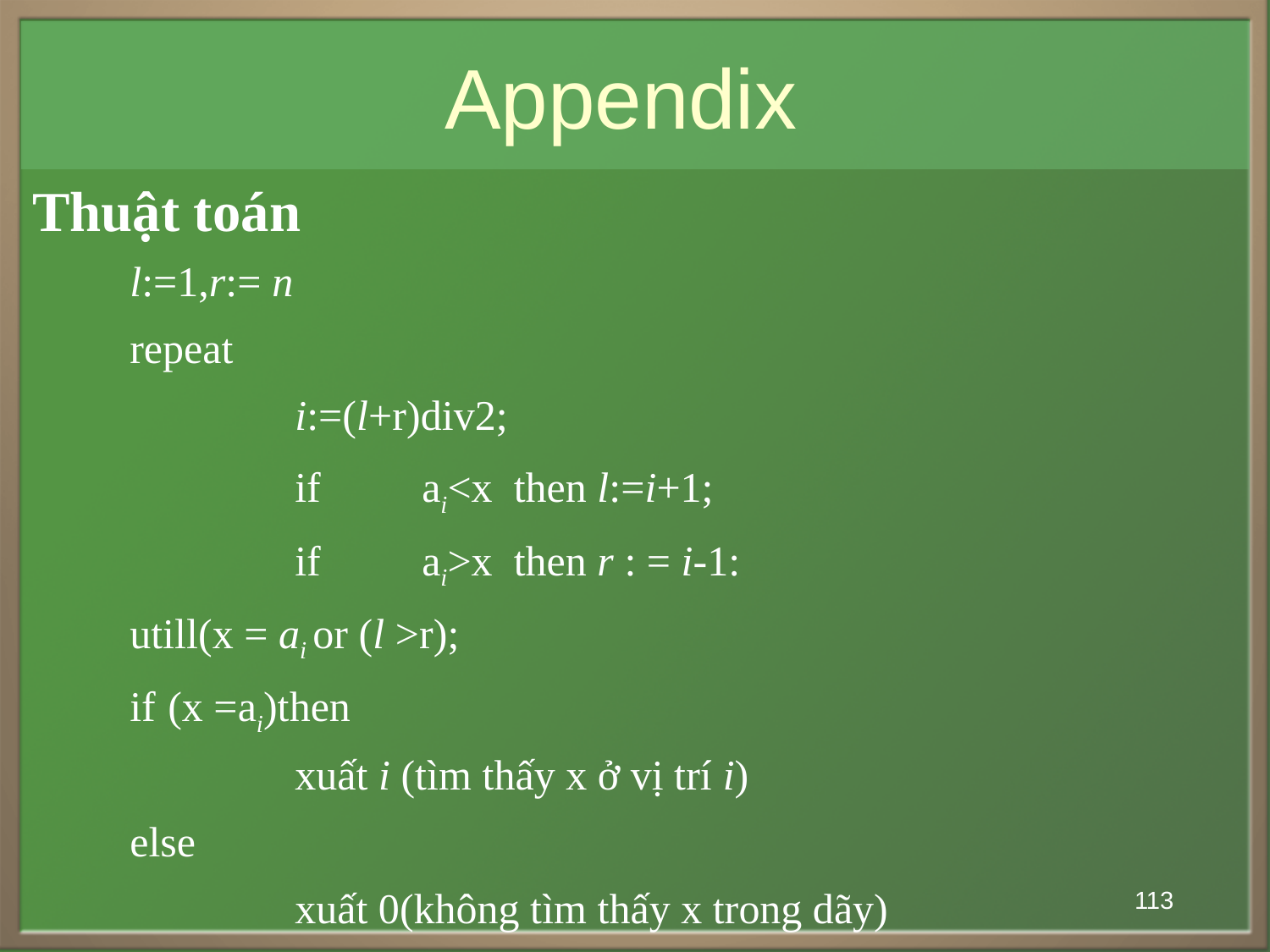

# Appendix
Thuật toán
l:=1,r:= n
repeat
		i:=(l+r)div2;
		if	ai<x  then l:=i+1;
		if	ai>x  then r : = i-1:
utill(x = ai or (l >r);
if	(x =ai)then
		xuất i (tìm thấy x ở vị trí i)
else
		xuất 0(không tìm thấy x trong dãy)

113